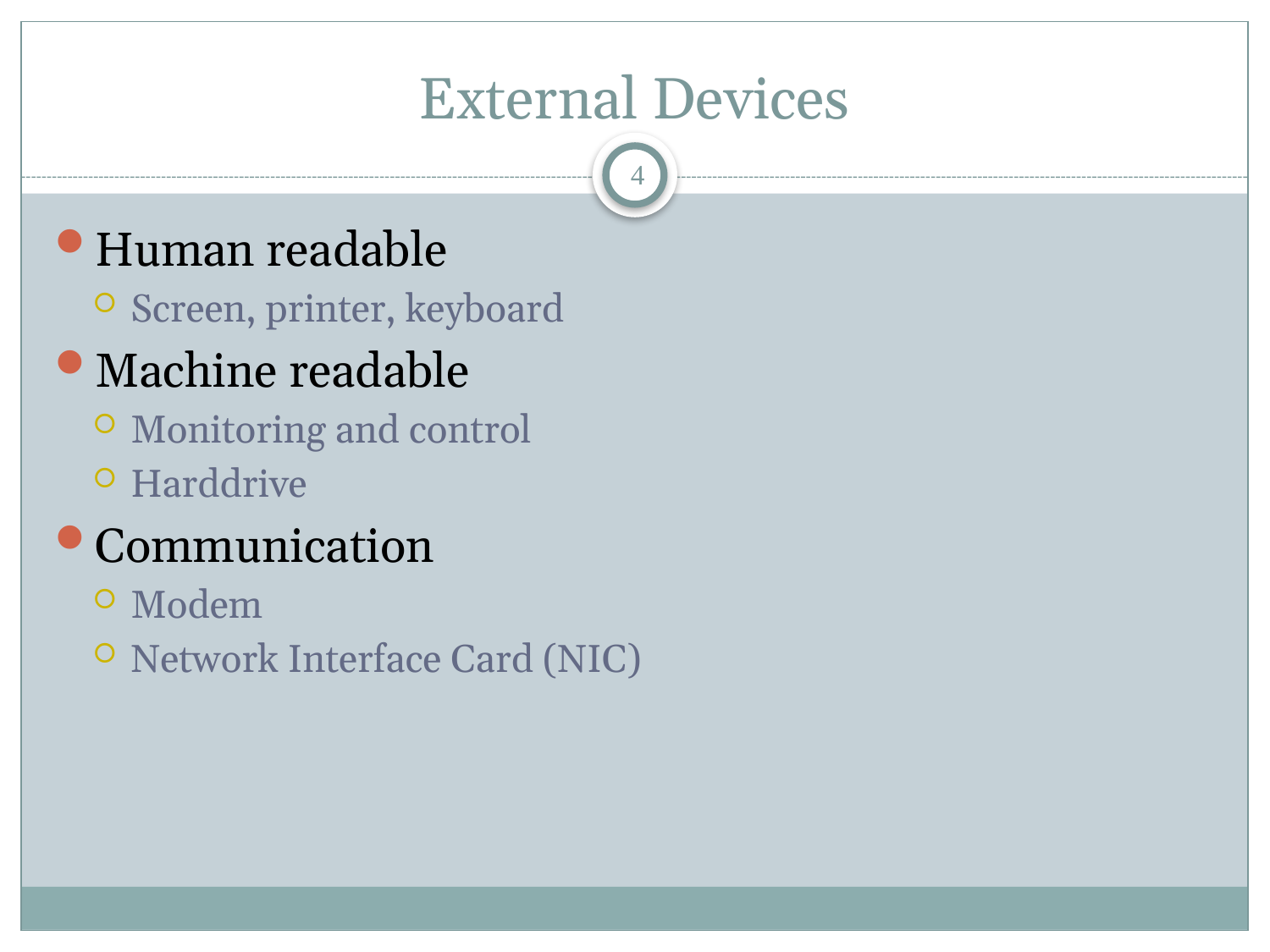

# External Devices
4
Human readable
Screen, printer, keyboard
Machine readable
Monitoring and control
Harddrive
Communication
Modem
Network Interface Card (NIC)